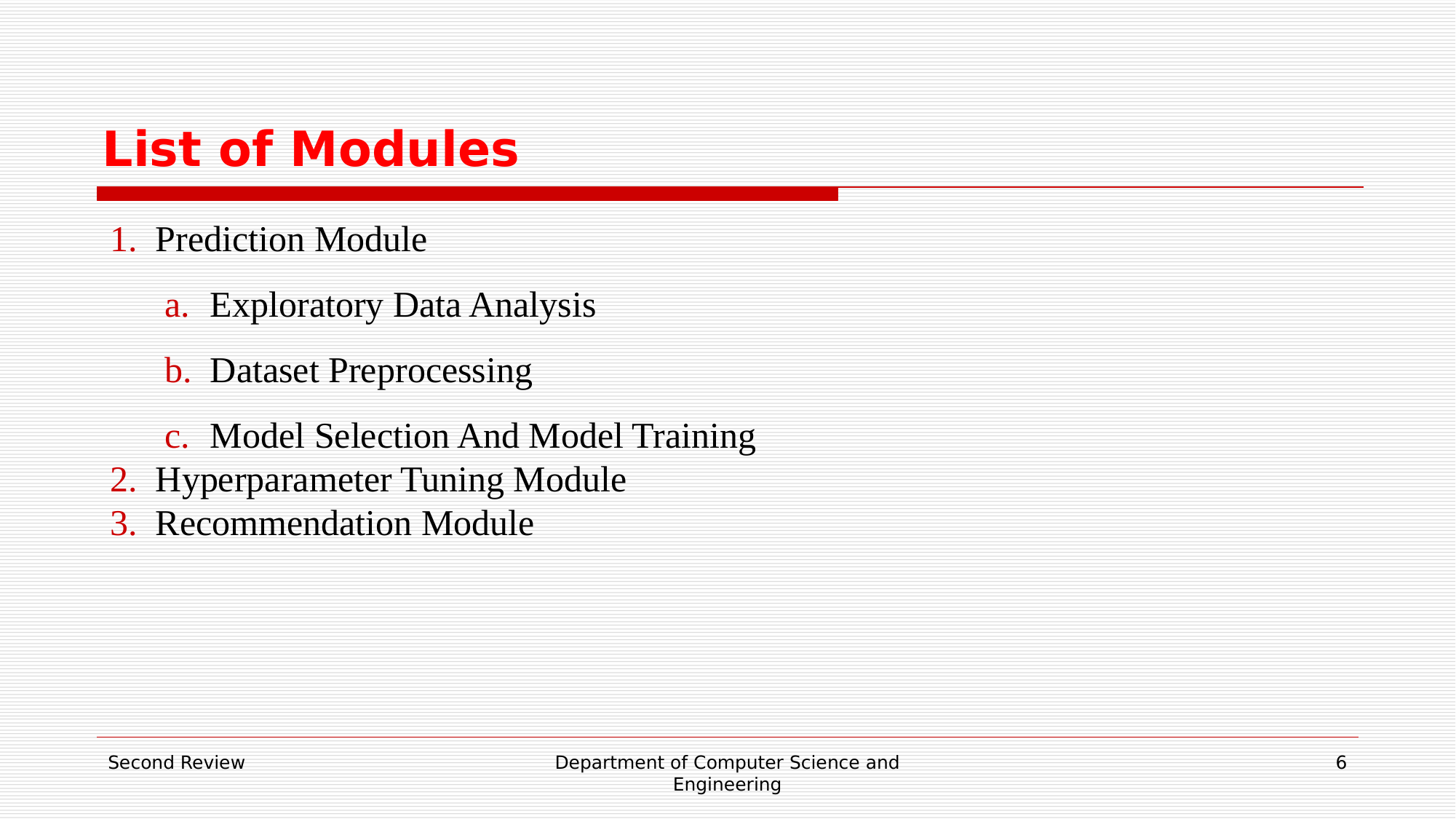

# List of Modules
Prediction Module
Exploratory Data Analysis
Dataset Preprocessing
Model Selection And Model Training
Hyperparameter Tuning Module
Recommendation Module
Second Review
Department of Computer Science and Engineering
6